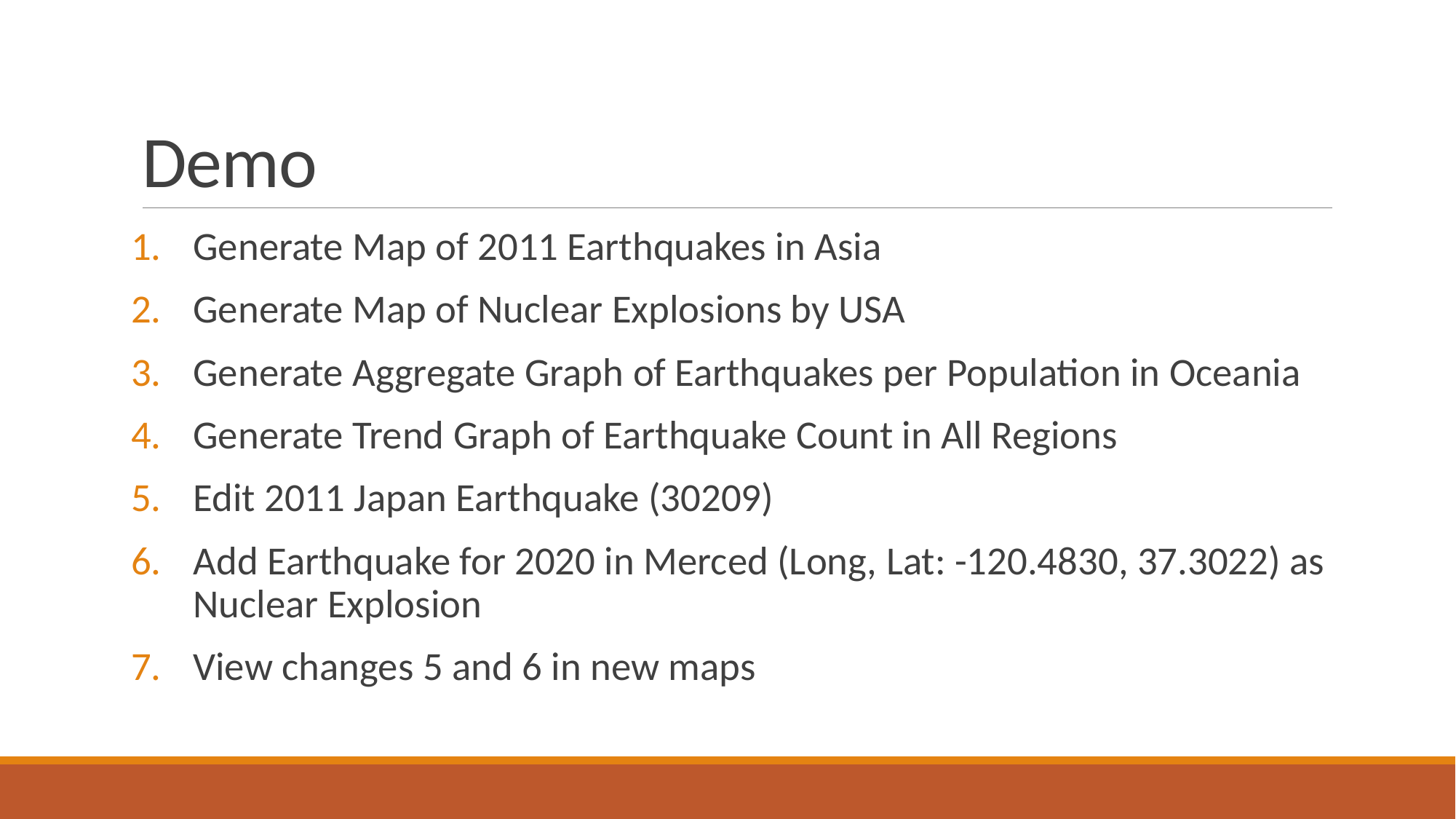

# Demo
Generate Map of 2011 Earthquakes in Asia
Generate Map of Nuclear Explosions by USA
Generate Aggregate Graph of Earthquakes per Population in Oceania
Generate Trend Graph of Earthquake Count in All Regions
Edit 2011 Japan Earthquake (30209)
Add Earthquake for 2020 in Merced (Long, Lat: -120.4830, 37.3022) as Nuclear Explosion
View changes 5 and 6 in new maps